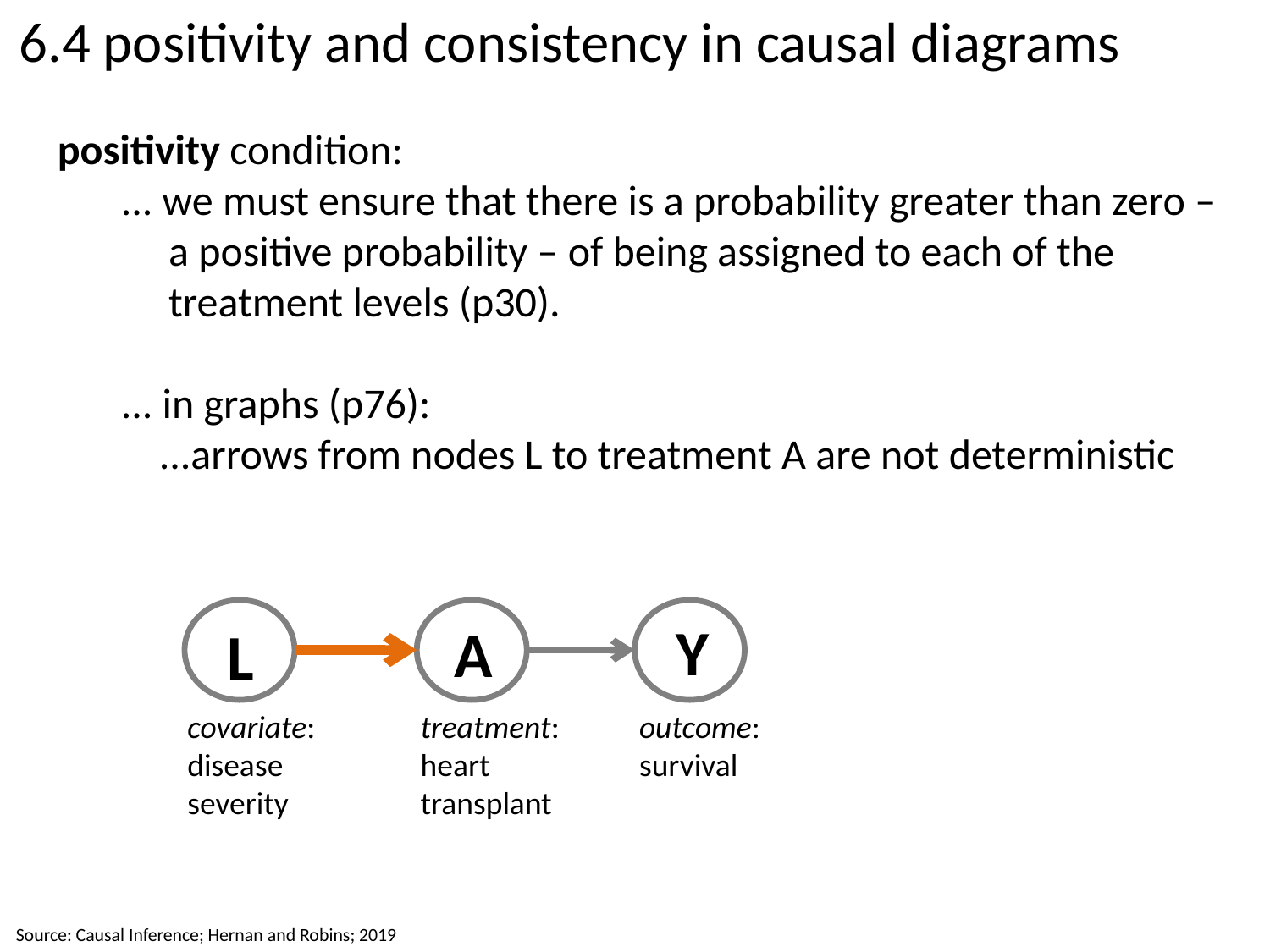

6.4 positivity and consistency in causal diagrams
positivity condition:
... we must ensure that there is a probability greater than zero –
     a positive probability – of being assigned to each of the
     treatment levels (p30).

... in graphs (p76):
    ...arrows from nodes L to treatment A are not deterministic

L

A

Y
covariate:
disease
severity
treatment:
heart
transplant
outcome:
survival
Source: Causal Inference; Hernan and Robins; 2019